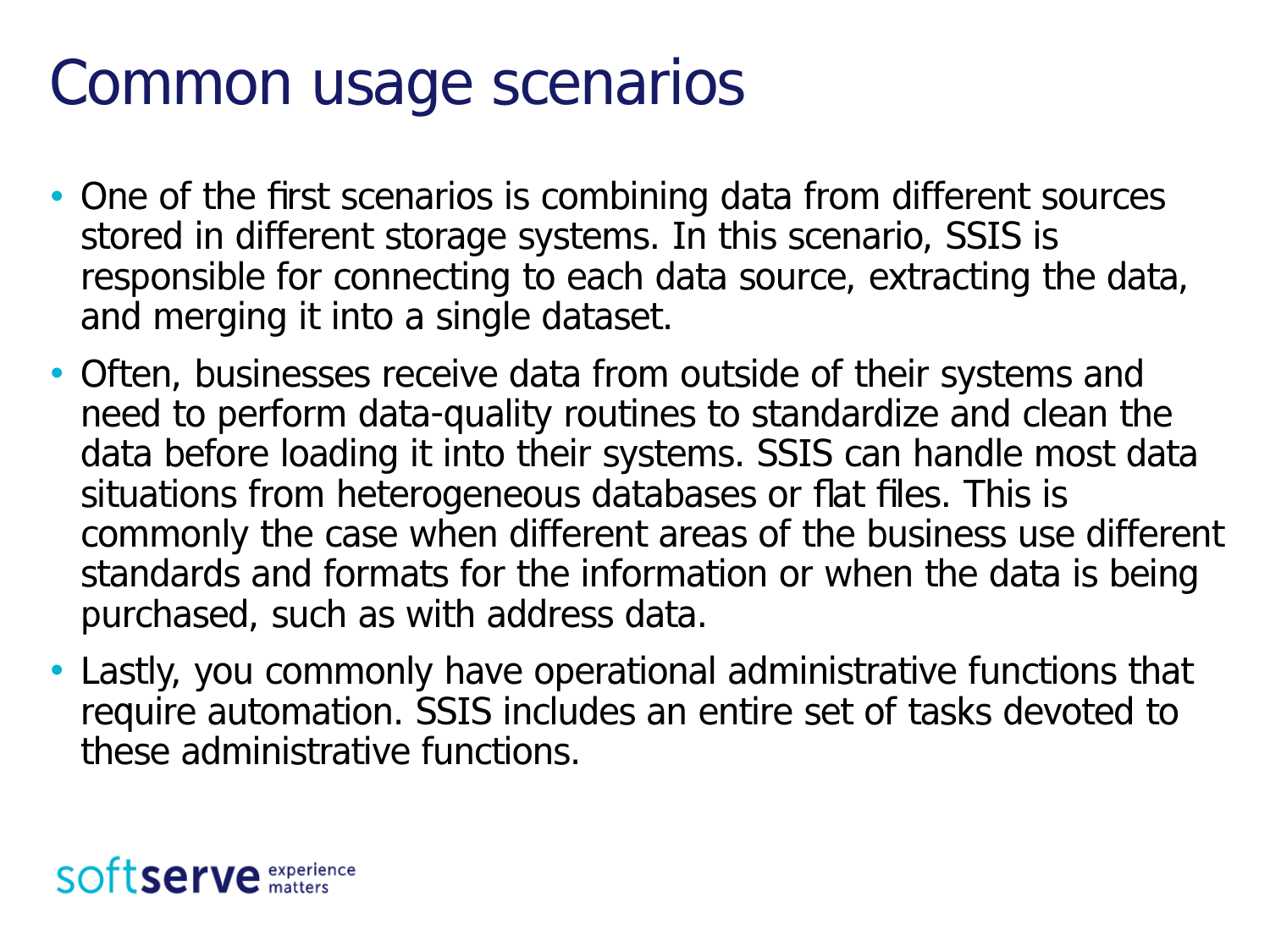

# Common usage scenarios
One of the first scenarios is combining data from different sources stored in different storage systems. In this scenario, SSIS is responsible for connecting to each data source, extracting the data, and merging it into a single dataset.
Often, businesses receive data from outside of their systems and need to perform data-quality routines to standardize and clean the data before loading it into their systems. SSIS can handle most data situations from heterogeneous databases or flat files. This is commonly the case when different areas of the business use different standards and formats for the information or when the data is being purchased, such as with address data.
Lastly, you commonly have operational administrative functions that require automation. SSIS includes an entire set of tasks devoted to these administrative functions.